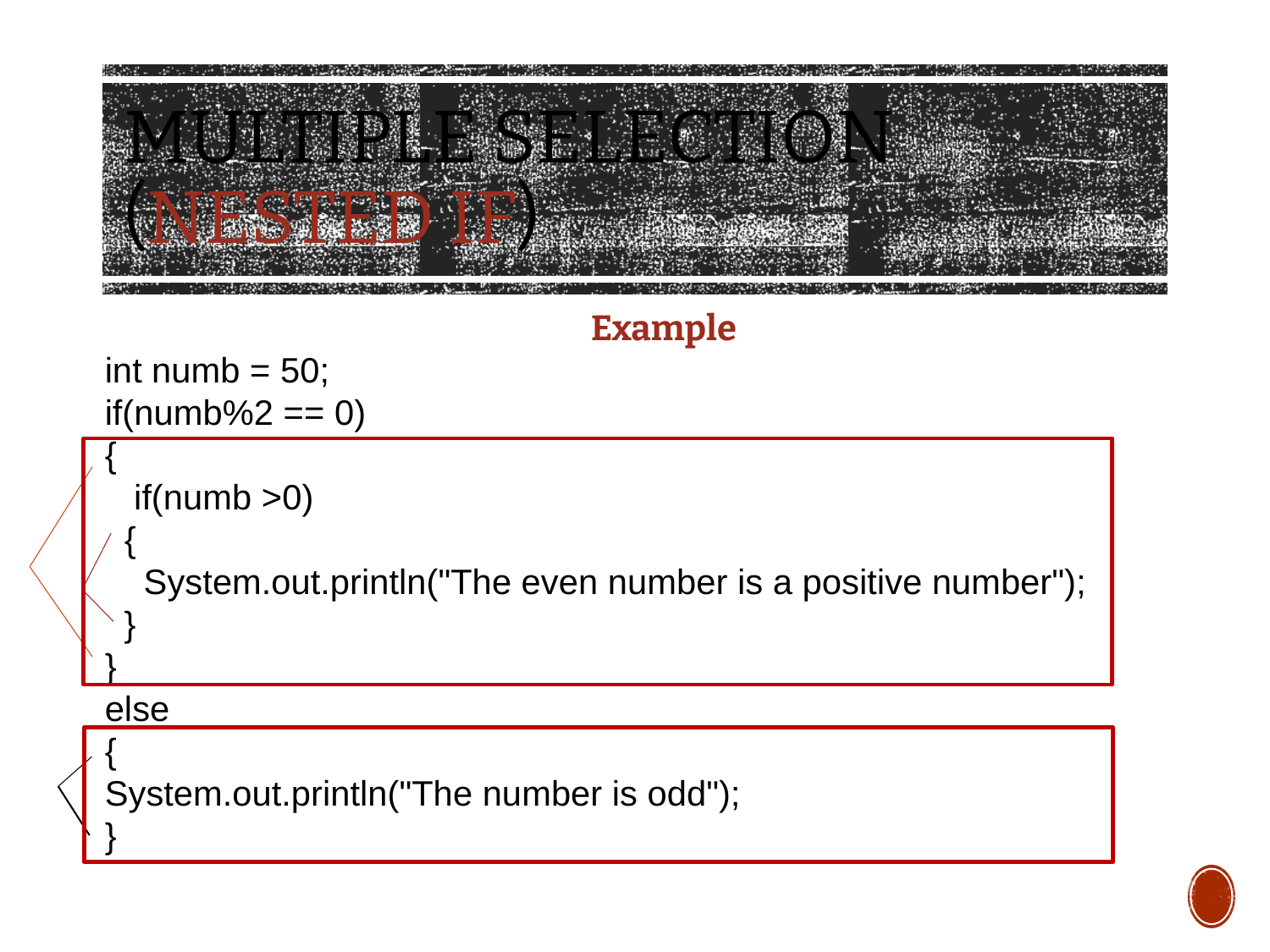

# Multiple Selection (Nested if)

Example
int numb = 50;
if(numb%2 == 0)
{
   if(numb >0)
  {
    System.out.println("The even number is a positive number");
  }
}
else
{
System.out.println("The number is odd");
}